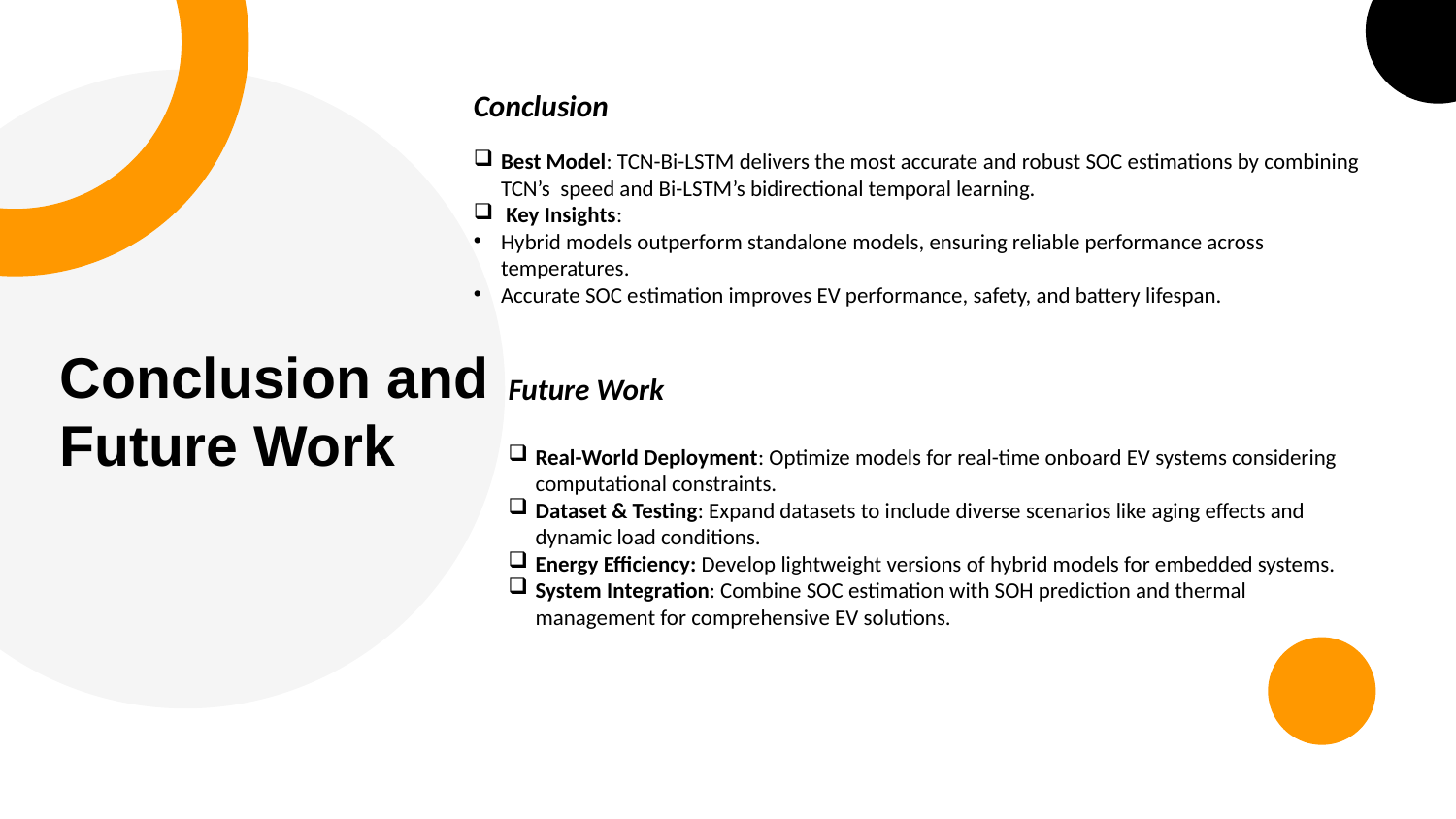

Conclusion

Best Model: TCN-Bi-LSTM delivers the most accurate and robust SOC estimations by combining TCN’s  speed and Bi-LSTM’s bidirectional temporal learning.
 Key Insights:
Hybrid models outperform standalone models, ensuring reliable performance across temperatures.
Accurate SOC estimation improves EV performance, safety, and battery lifespan.
Conclusion and Future Work
Future Work

Real-World Deployment: Optimize models for real-time onboard EV systems considering computational constraints.
Dataset & Testing: Expand datasets to include diverse scenarios like aging effects and dynamic load conditions.
Energy Efficiency: Develop lightweight versions of hybrid models for embedded systems.
System Integration: Combine SOC estimation with SOH prediction and thermal management for comprehensive EV solutions.